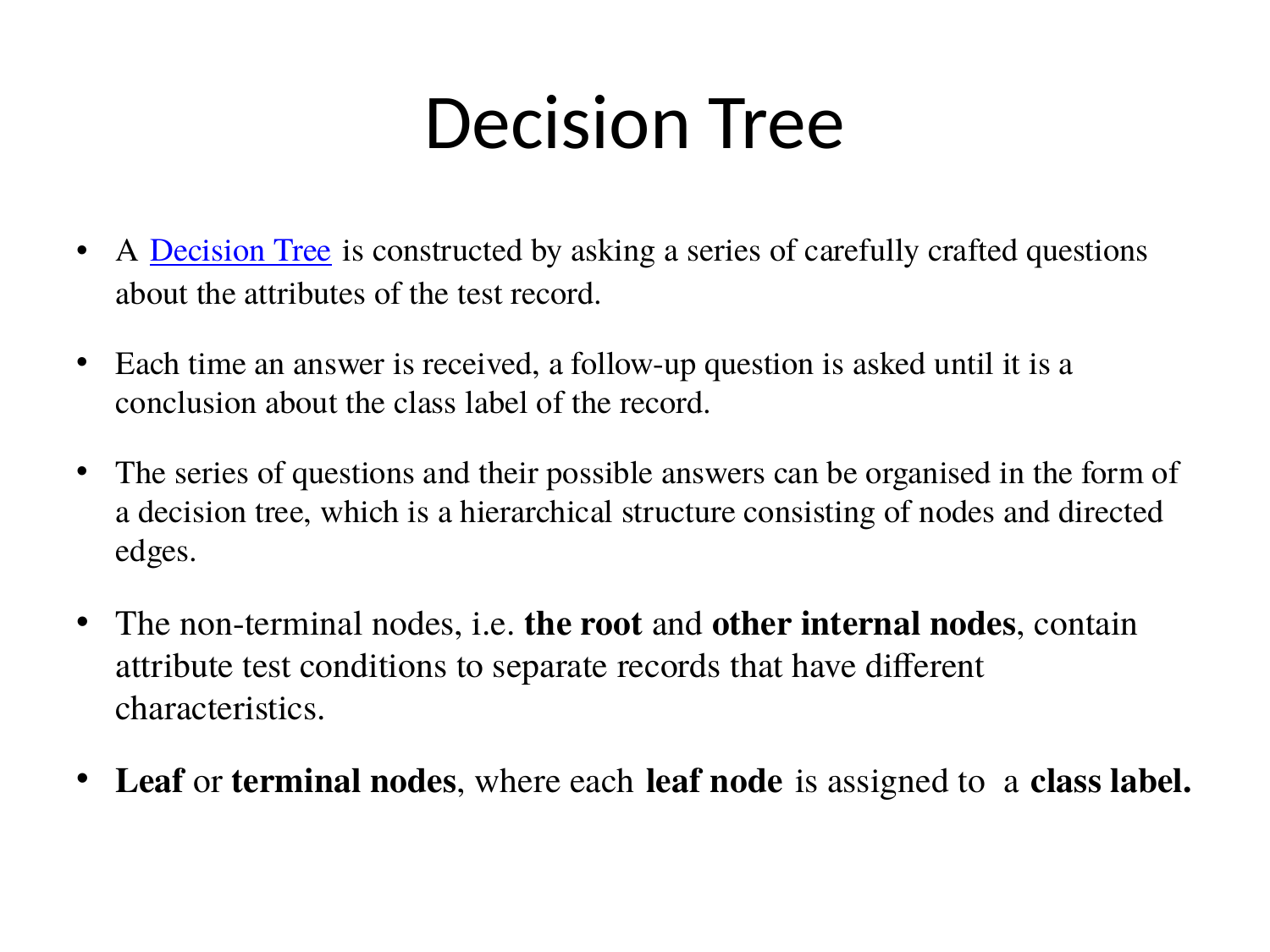

# Decision Tree
A Decision Tree is constructed by asking a series of carefully crafted questions about the attributes of the test record.

Each time an answer is received, a follow-up question is asked until it is a conclusion about the class label of the record.

The series of questions and their possible answers can be organised in the form of a decision tree, which is a hierarchical structure consisting of nodes and directed edges.

The non-terminal nodes, i.e. the root and other internal nodes, contain attribute test conditions to separate records that have different characteristics.

Leaf or terminal nodes, where each leaf node is assigned to  a class label.